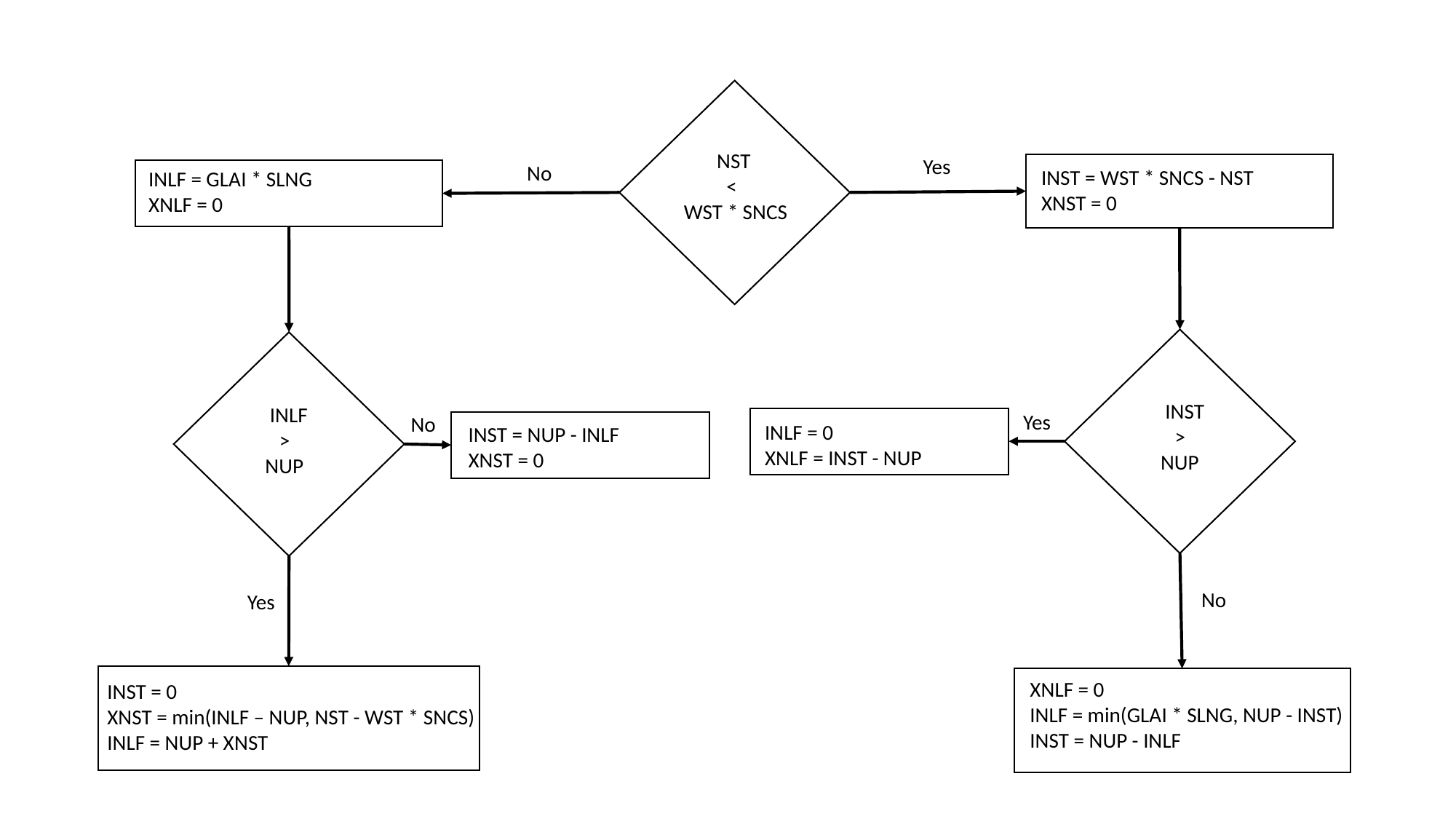

NST
         <
WST * SNCS
Yes
No

INST = WST * SNCS - NST
XNST = 0
INLF = GLAI * SLNG
XNLF = 0

       INST
         >
      NUP
       INLF
         >
      NUP
Yes
No

INLF = 0
XNLF = INST - NUP
INST = NUP - INLF
XNST = 0
No
Yes

XNLF = 0
INLF = min(GLAI * SLNG, NUP - INST)
INST = NUP - INLF

INST = 0
XNST = min(INLF – NUP, NST - WST * SNCS)
INLF = NUP + XNST